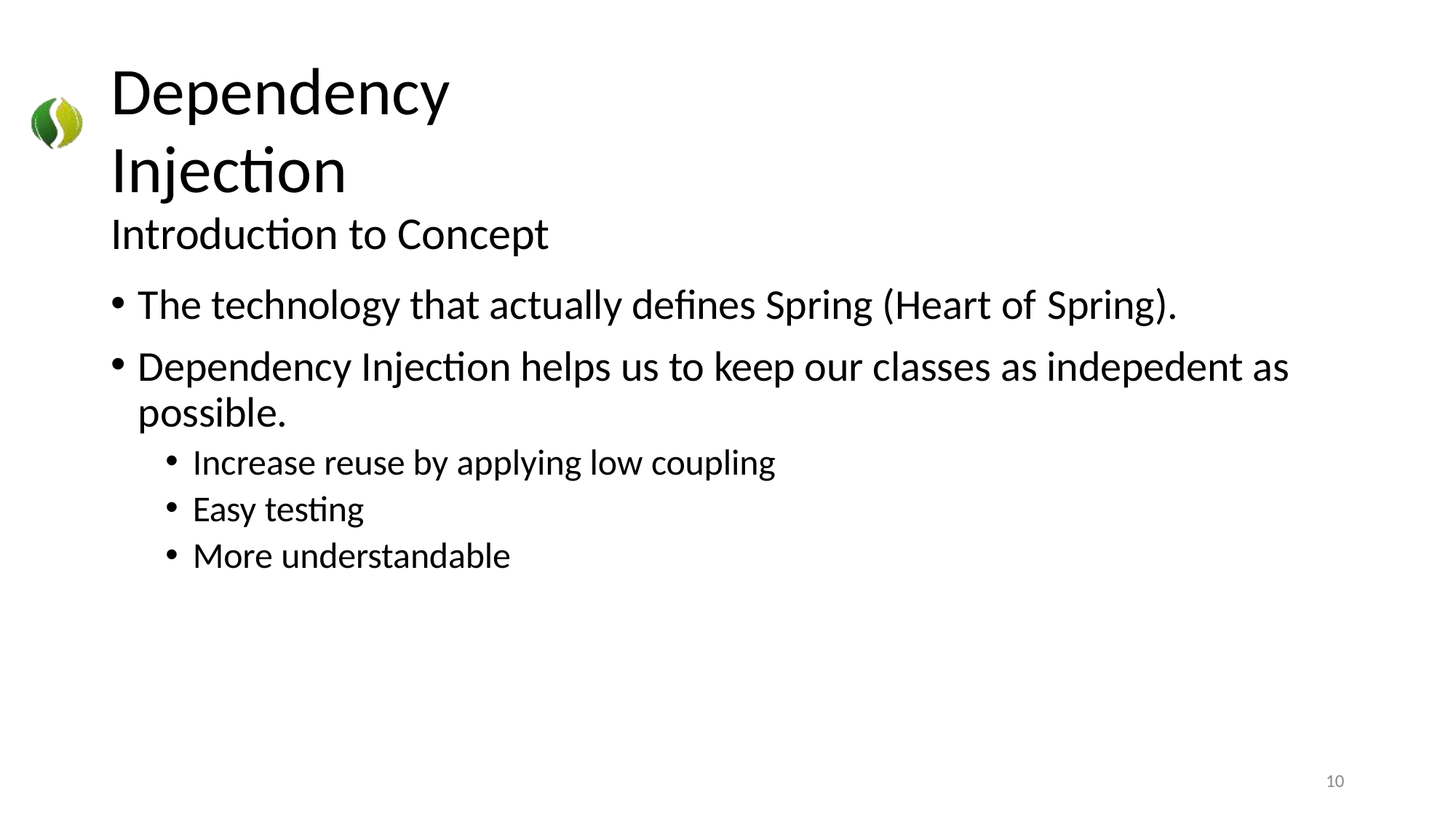

# Dependency Injection
Introduction to Concept
The technology that actually defines Spring (Heart of Spring).
Dependency Injection helps us to keep our classes as indepedent as  possible.
Increase reuse by applying low coupling
Easy testing
More understandable
10